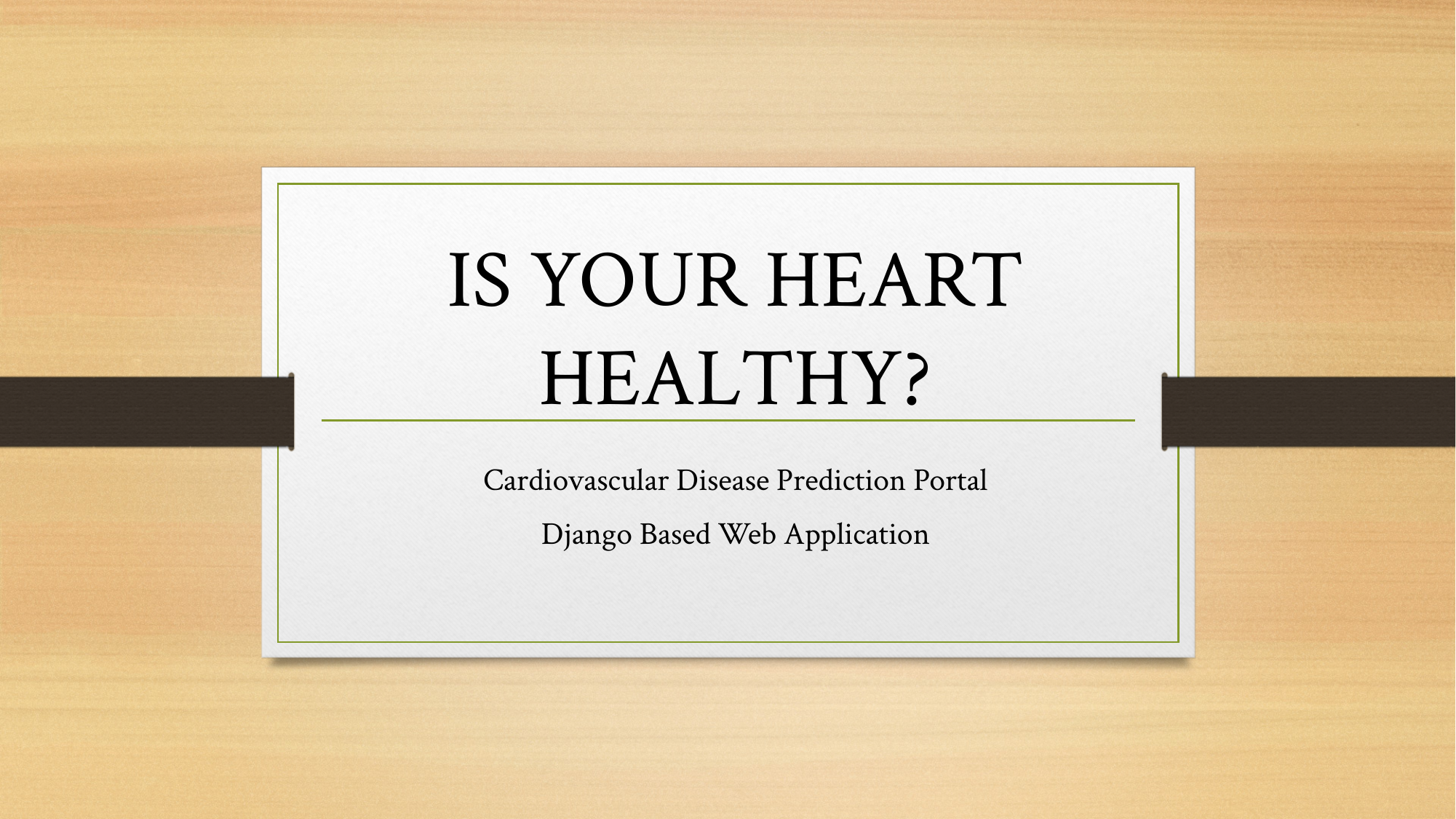

# IS YOUR HEART HEALTHY?
Cardiovascular Disease Prediction Portal
Django Based Web Application